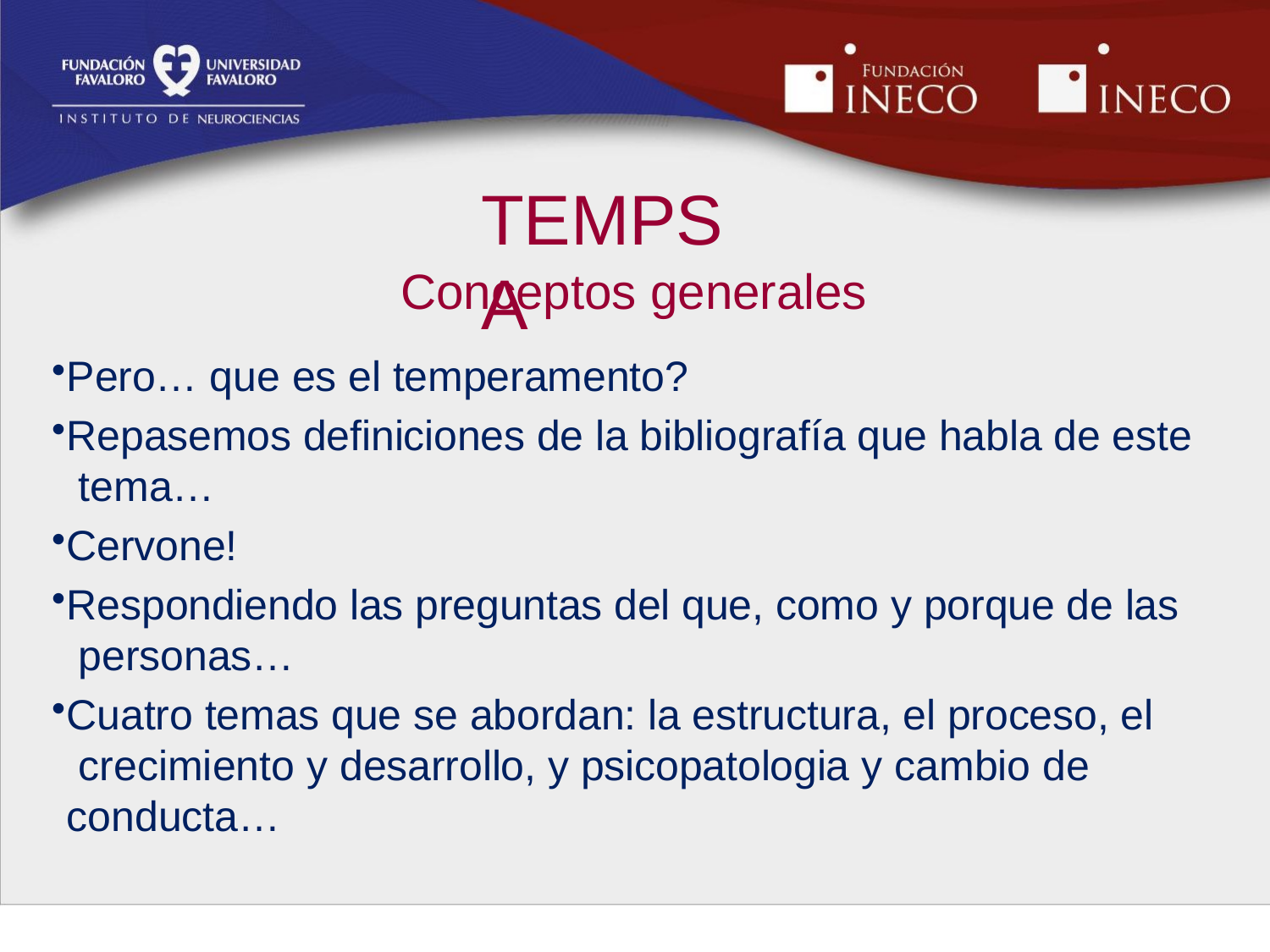

# TEMPS A
Conceptos generales
Pero… que es el temperamento?
Repasemos definiciones de la bibliografía que habla de este  tema…
Cervone!
Respondiendo las preguntas del que, como y porque de las  personas…
Cuatro temas que se abordan: la estructura, el proceso, el  crecimiento y desarrollo, y psicopatologia y cambio de  conducta…